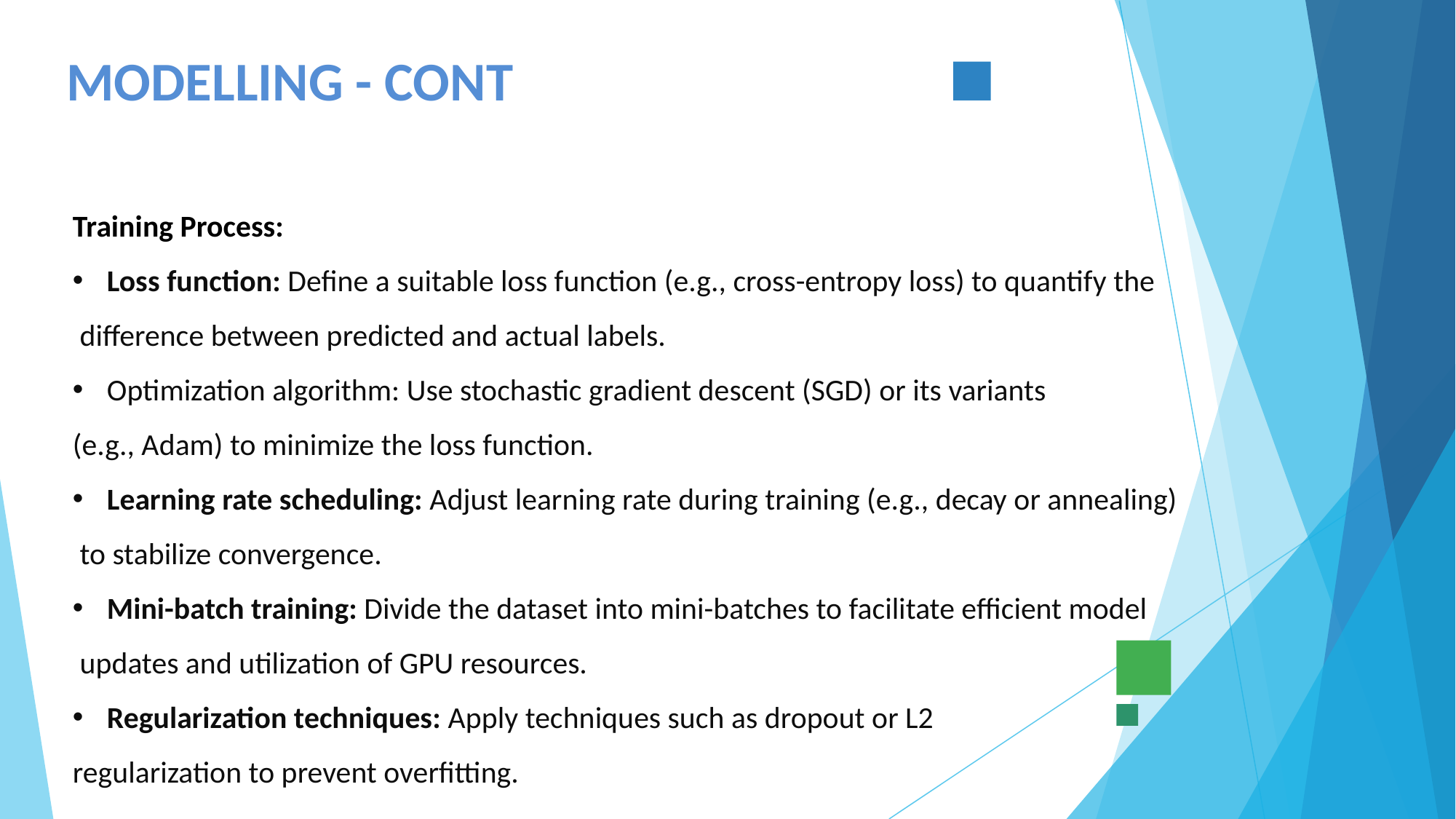

# MODELLING - CONT

Training Process:
Loss function: Define a suitable loss function (e.g., cross-entropy loss) to quantify the
 difference between predicted and actual labels.
Optimization algorithm: Use stochastic gradient descent (SGD) or its variants
(e.g., Adam) to minimize the loss function.
Learning rate scheduling: Adjust learning rate during training (e.g., decay or annealing)
 to stabilize convergence.
Mini-batch training: Divide the dataset into mini-batches to facilitate efficient model
 updates and utilization of GPU resources.
Regularization techniques: Apply techniques such as dropout or L2
regularization to prevent overfitting.